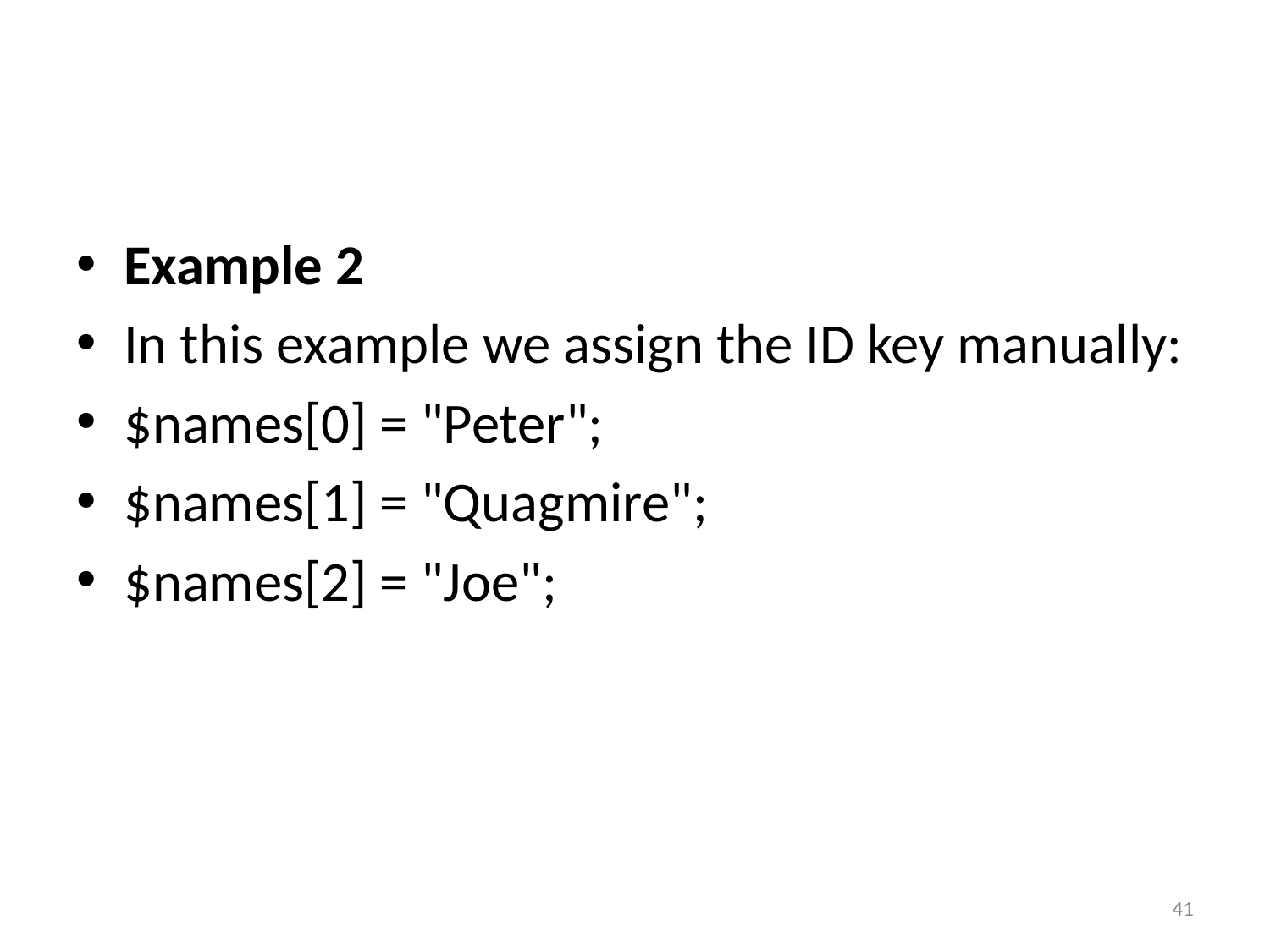

#
Example 2
In this example we assign the ID key manually:
$names[0] = "Peter";
$names[1] = "Quagmire";
$names[2] = "Joe";
41